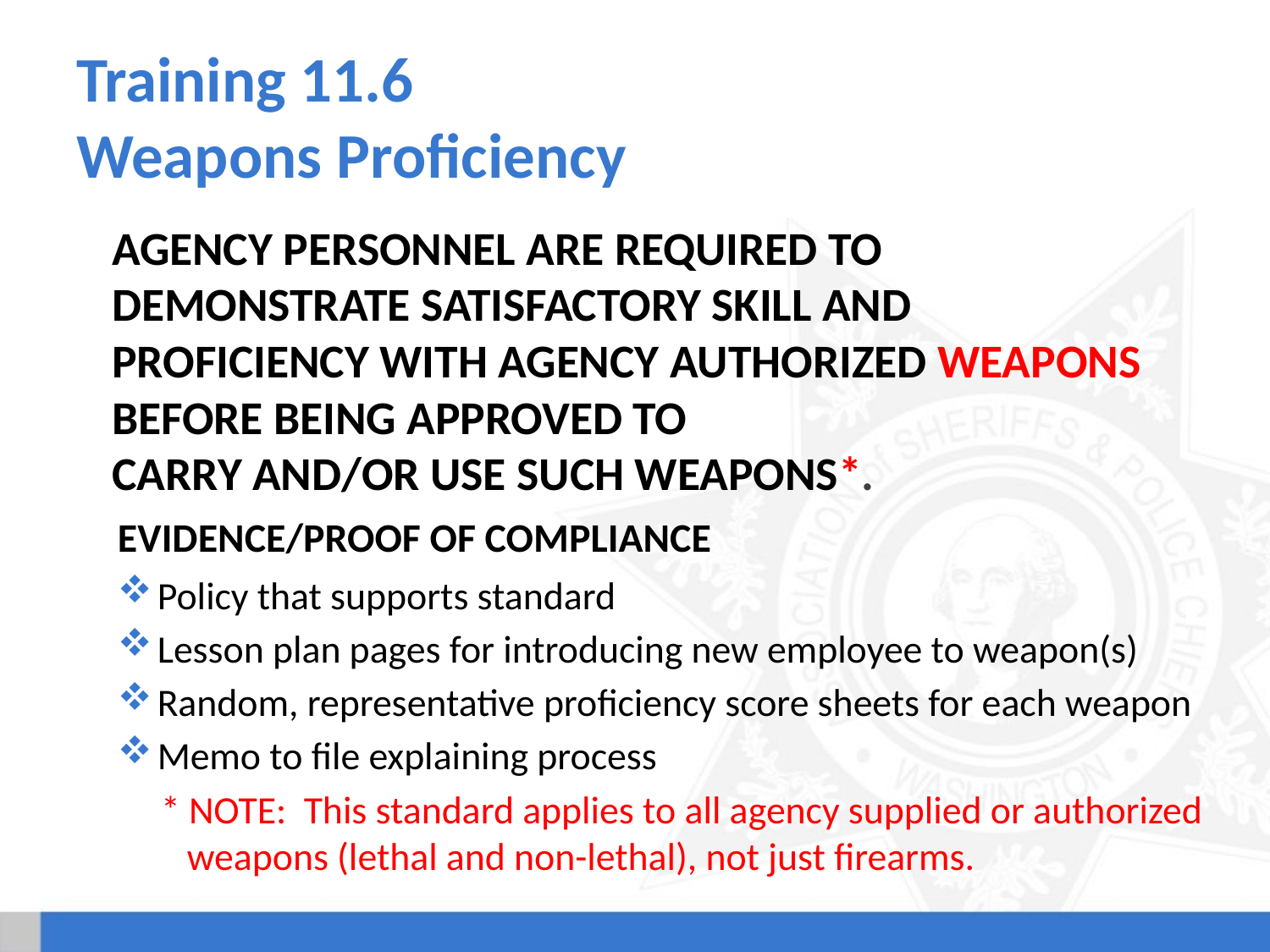

# Training 11.6 Weapons Proficiency
Agency personnel are required to demonstrate satisfactory skill and proficiency with agency authorized weapons before being approved to
carry and/or use such weapons*.

Evidence/Proof of Compliance
Policy that supports standard
Lesson plan pages for introducing new employee to weapon(s)
Random, representative proficiency score sheets for each weapon
Memo to file explaining process
     * NOTE:  This standard applies to all agency supplied or authorized
        weapons (lethal and non-lethal), not just firearms.